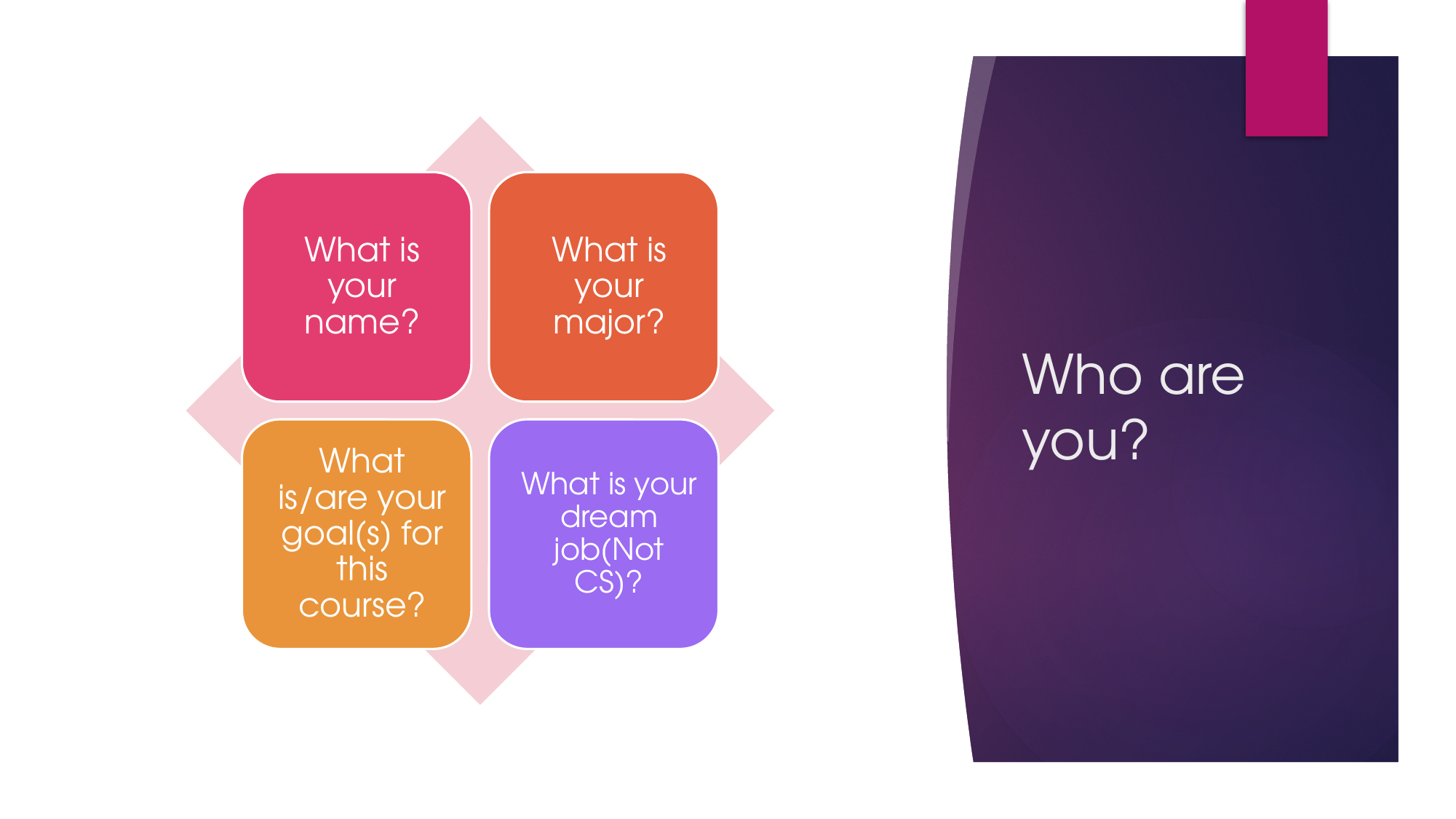

What is your name?
What is your major?
What is/are your goal(s) for this course?
What is your dream job(Not CS)?
# Who are you?